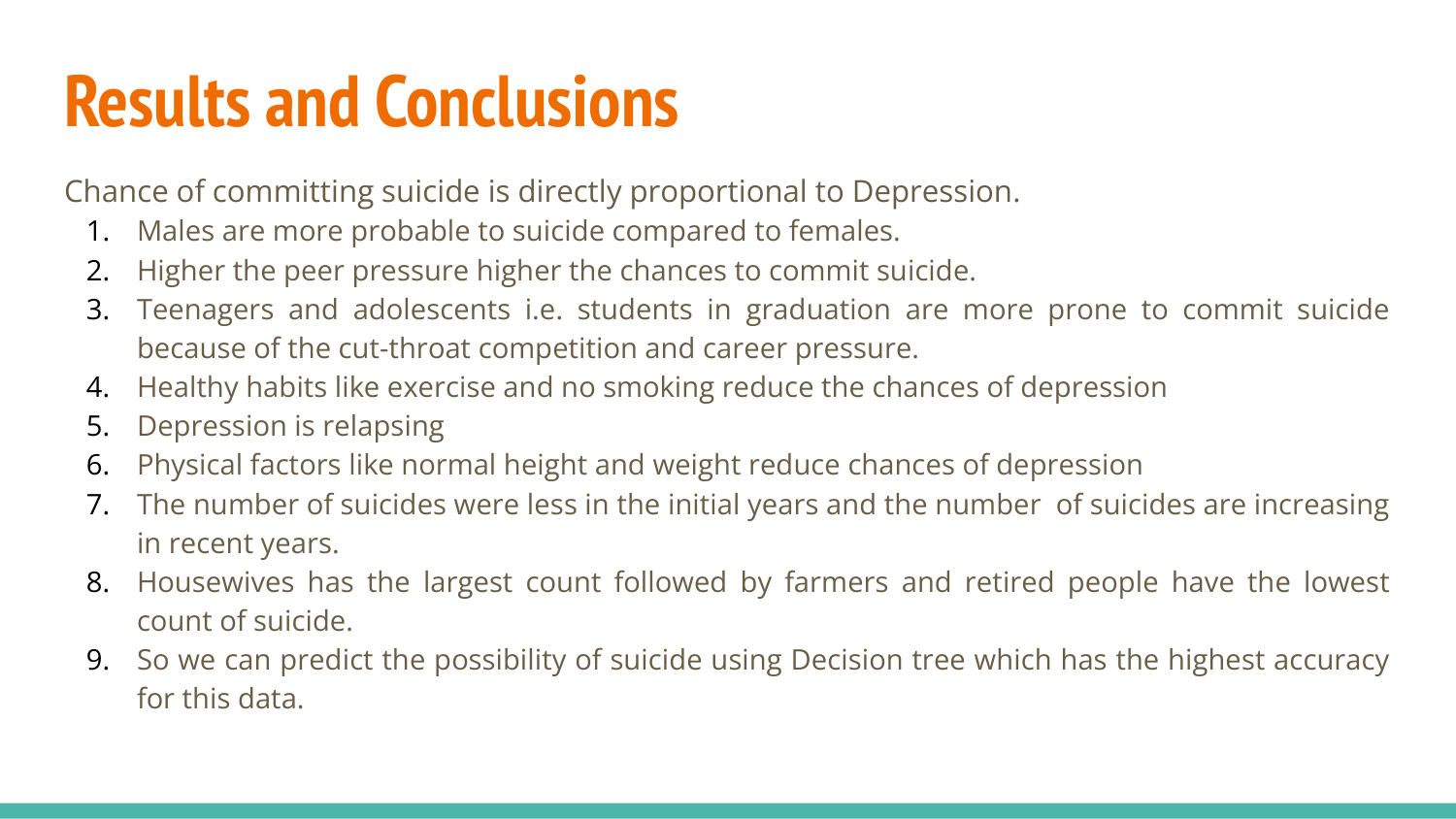

# Results and Conclusions
Chance of committing suicide is directly proportional to Depression.
Males are more probable to suicide compared to females.
Higher the peer pressure higher the chances to commit suicide.
Teenagers and adolescents i.e. students in graduation are more prone to commit suicide because of the cut-throat competition and career pressure.
Healthy habits like exercise and no smoking reduce the chances of depression
Depression is relapsing
Physical factors like normal height and weight reduce chances of depression
The number of suicides were less in the initial years and the number  of suicides are increasing in recent years.
Housewives has the largest count followed by farmers and retired people have the lowest count of suicide.
So we can predict the possibility of suicide using Decision tree which has the highest accuracy for this data.